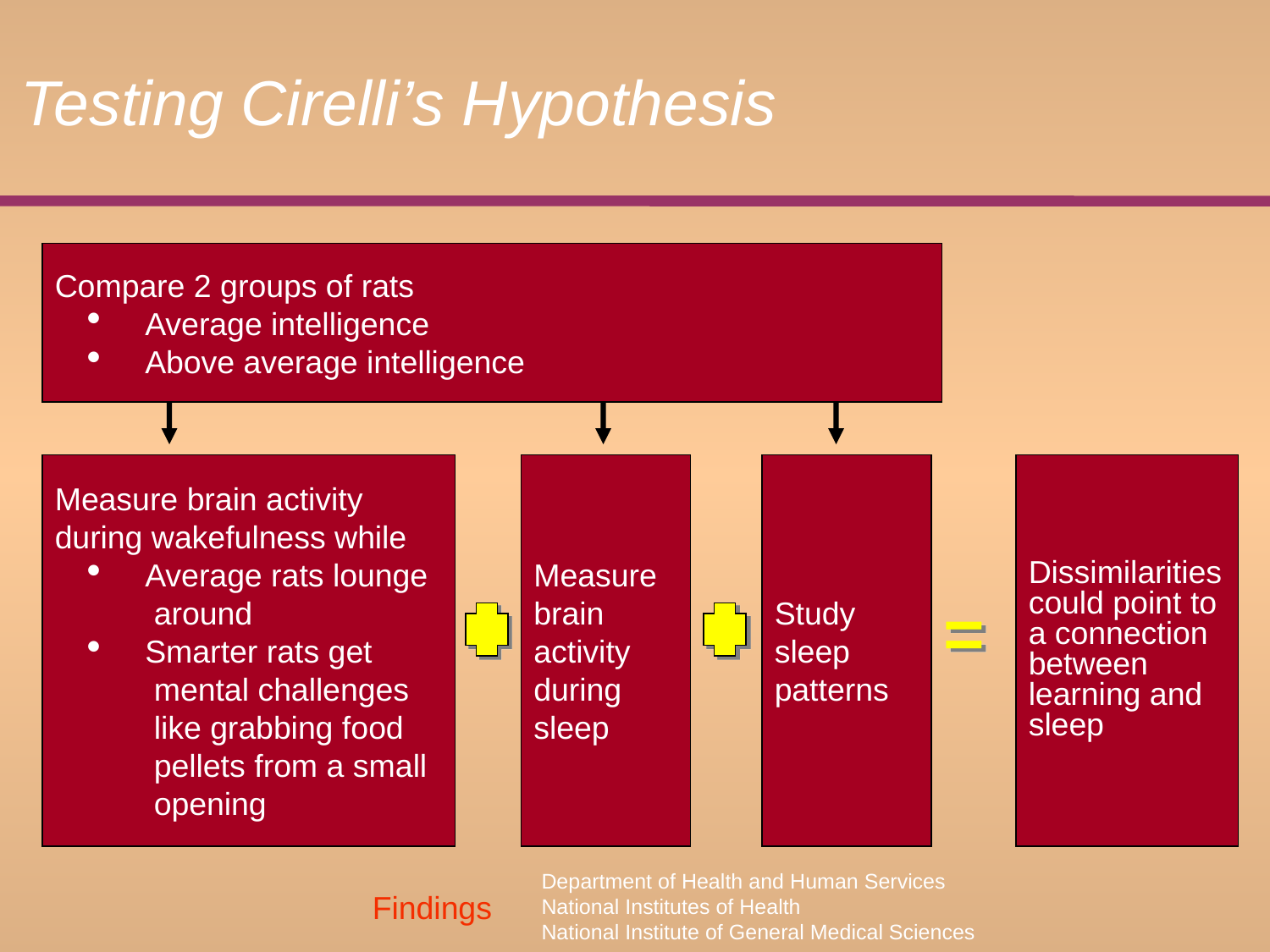

# Testing Cirelli’s Hypothesis
Compare 2 groups of rats
   Average intelligence
   Above average intelligence

Measure brain activity during wakefulness while
   Average rats lounge
    around
   Smarter rats get
    mental challenges
    like grabbing food
    pellets from a small
    opening
Measure brain activity during sleep
Study sleep patterns
Dissimilarities could point to a connection between learning and sleep
=